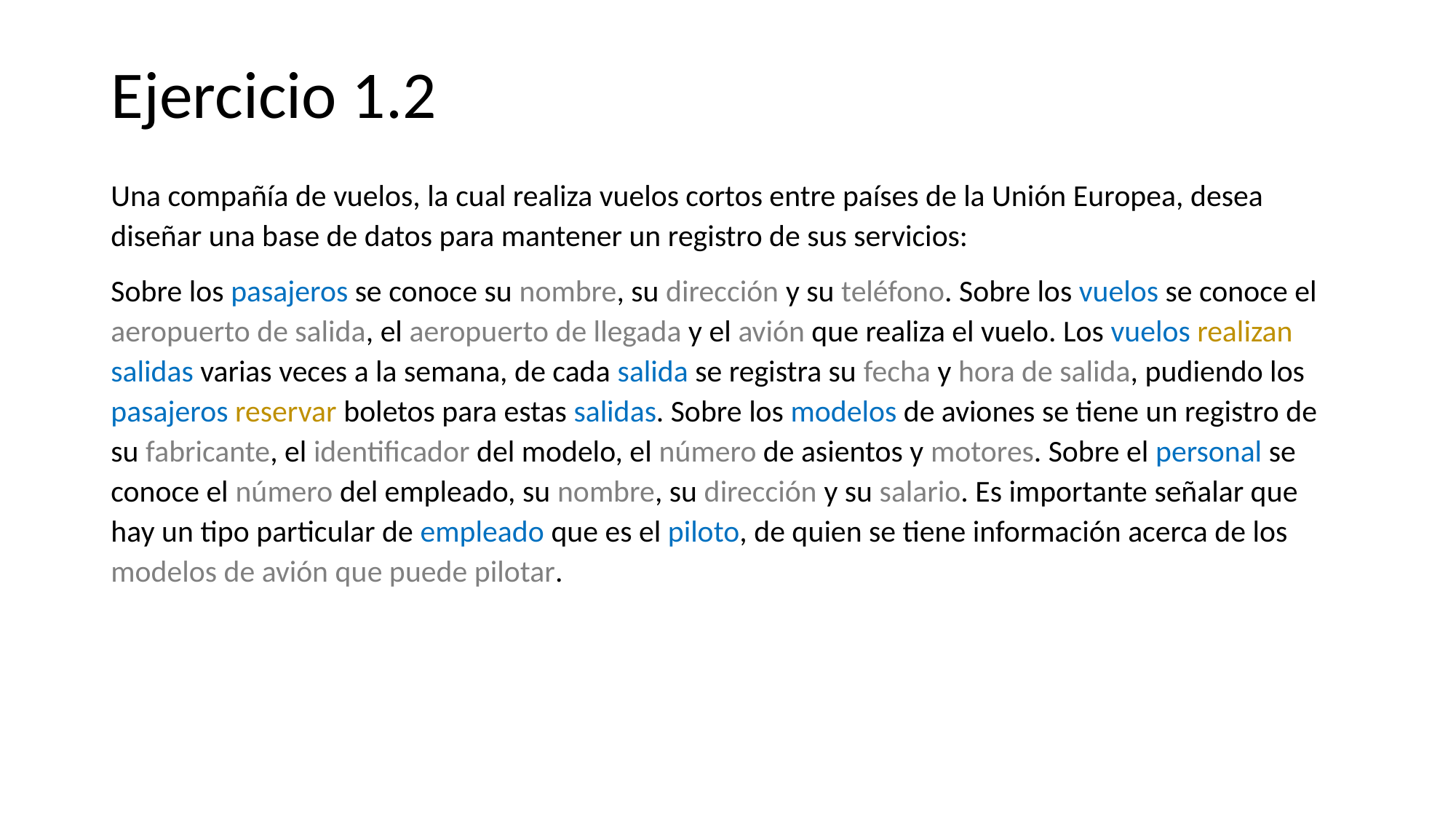

# Ejercicio 1.2
Una compañía de vuelos, la cual realiza vuelos cortos entre países de la Unión Europea, desea diseñar una base de datos para mantener un registro de sus servicios:
Sobre los pasajeros se conoce su nombre, su dirección y su teléfono. Sobre los vuelos se conoce el aeropuerto de salida, el aeropuerto de llegada y el avión que realiza el vuelo. Los vuelos realizan salidas varias veces a la semana, de cada salida se registra su fecha y hora de salida, pudiendo los pasajeros reservar boletos para estas salidas. Sobre los modelos de aviones se tiene un registro de su fabricante, el identificador del modelo, el número de asientos y motores. Sobre el personal se conoce el número del empleado, su nombre, su dirección y su salario. Es importante señalar que hay un tipo particular de empleado que es el piloto, de quien se tiene información acerca de los modelos de avión que puede pilotar.